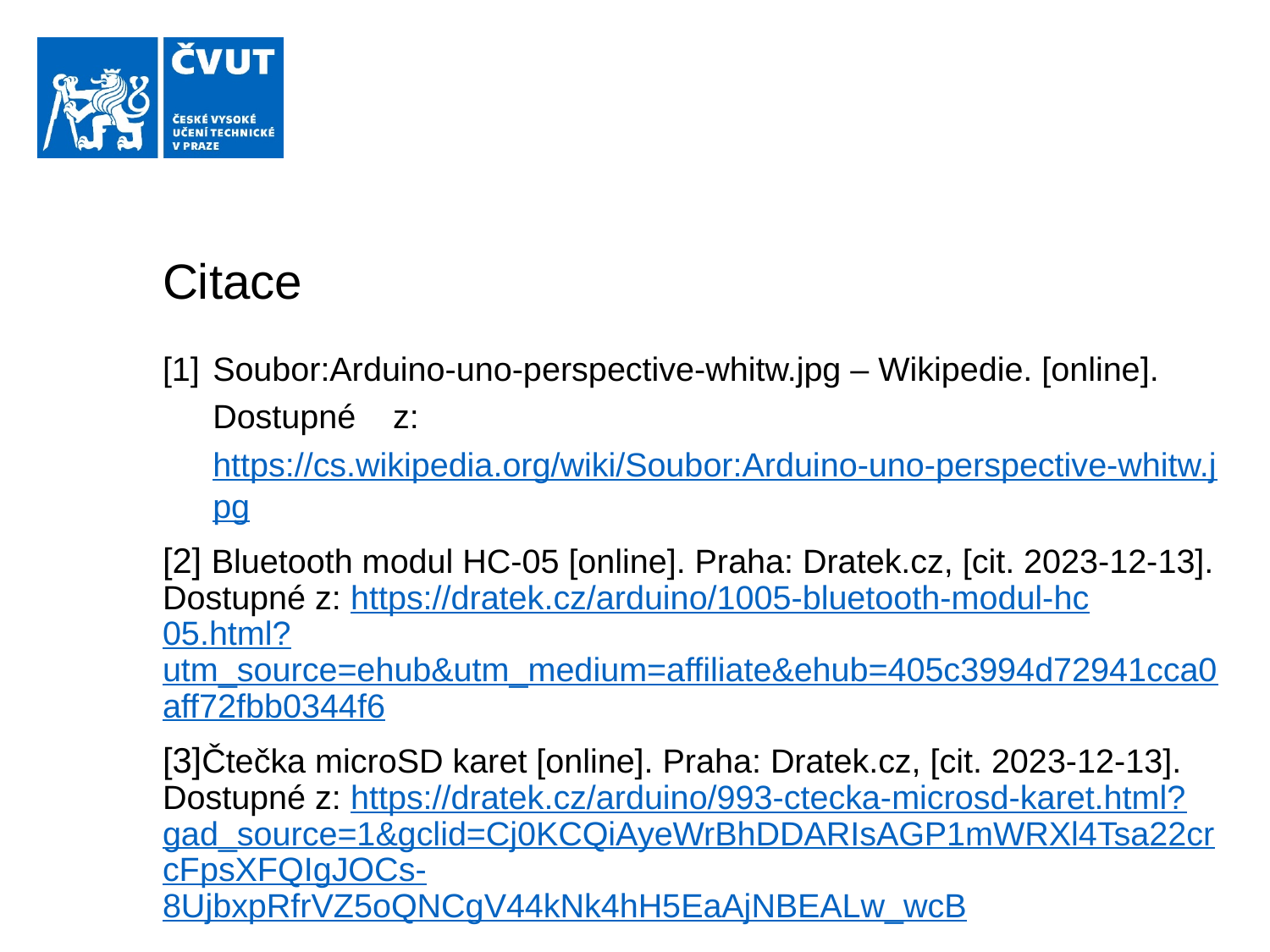

# Citace
[1]	Soubor:Arduino-uno-perspective-whitw.jpg – Wikipedie. [online]. Dostupné    z: https://cs.wikipedia.org/wiki/Soubor:Arduino-uno-perspective-whitw.jpg
[2] Bluetooth modul HC-05 [online]. Praha: Dratek.cz, [cit. 2023-12-13]. Dostupné z: https://dratek.cz/arduino/1005-bluetooth-modul-hc 05.html?utm_source=ehub&utm_medium=affiliate&ehub=405c3994d72941cca0aff72fbb0344f6
[3]Čtečka microSD karet [online]. Praha: Dratek.cz, [cit. 2023-12-13]. Dostupné z: https://dratek.cz/arduino/993-ctecka-microsd-karet.html?gad_source=1&gclid=Cj0KCQiAyeWrBhDDARIsAGP1mWRXl4Tsa22crcFpsXFQIgJOCs-8UjbxpRfrVZ5oQNCgV44kNk4hH5EaAjNBEALw_wcB